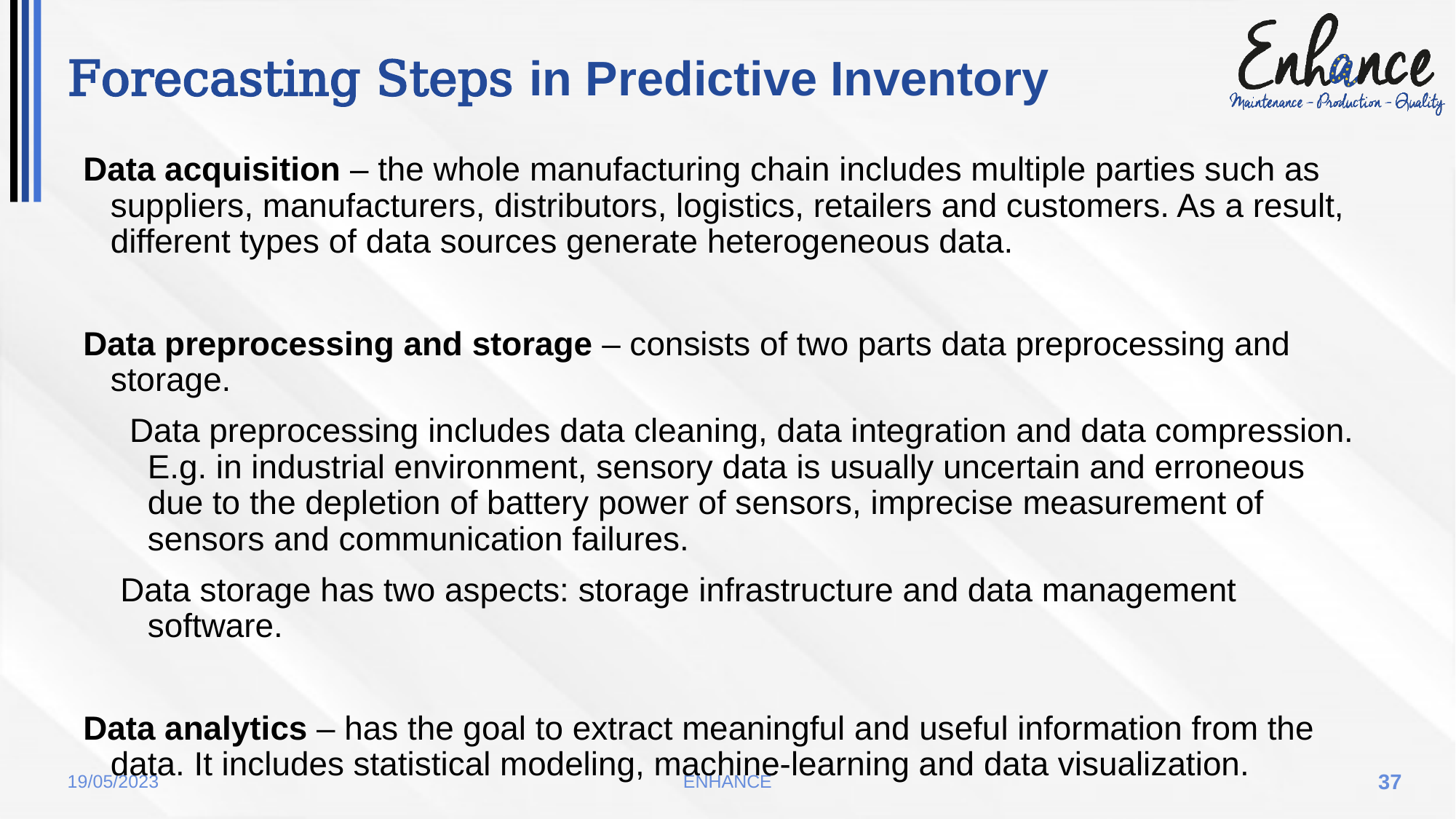

# Forecasting Steps in Predictive Inventory
Data acquisition – the whole manufacturing chain includes multiple parties such as suppliers, manufacturers, distributors, logistics, retailers and customers. As a result, different types of data sources generate heterogeneous data.

Data preprocessing and storage – consists of two parts data preprocessing and storage.
 Data preprocessing includes data cleaning, data integration and data compression. E.g. in industrial environment, sensory data is usually uncertain and erroneous due to the depletion of battery power of sensors, imprecise measurement of sensors and communication failures.
Data storage has two aspects: storage infrastructure and data management software.

Data analytics – has the goal to extract meaningful and useful information from the data. It includes statistical modeling, machine-learning and data visualization.
19/05/2023
ENHANCE
37